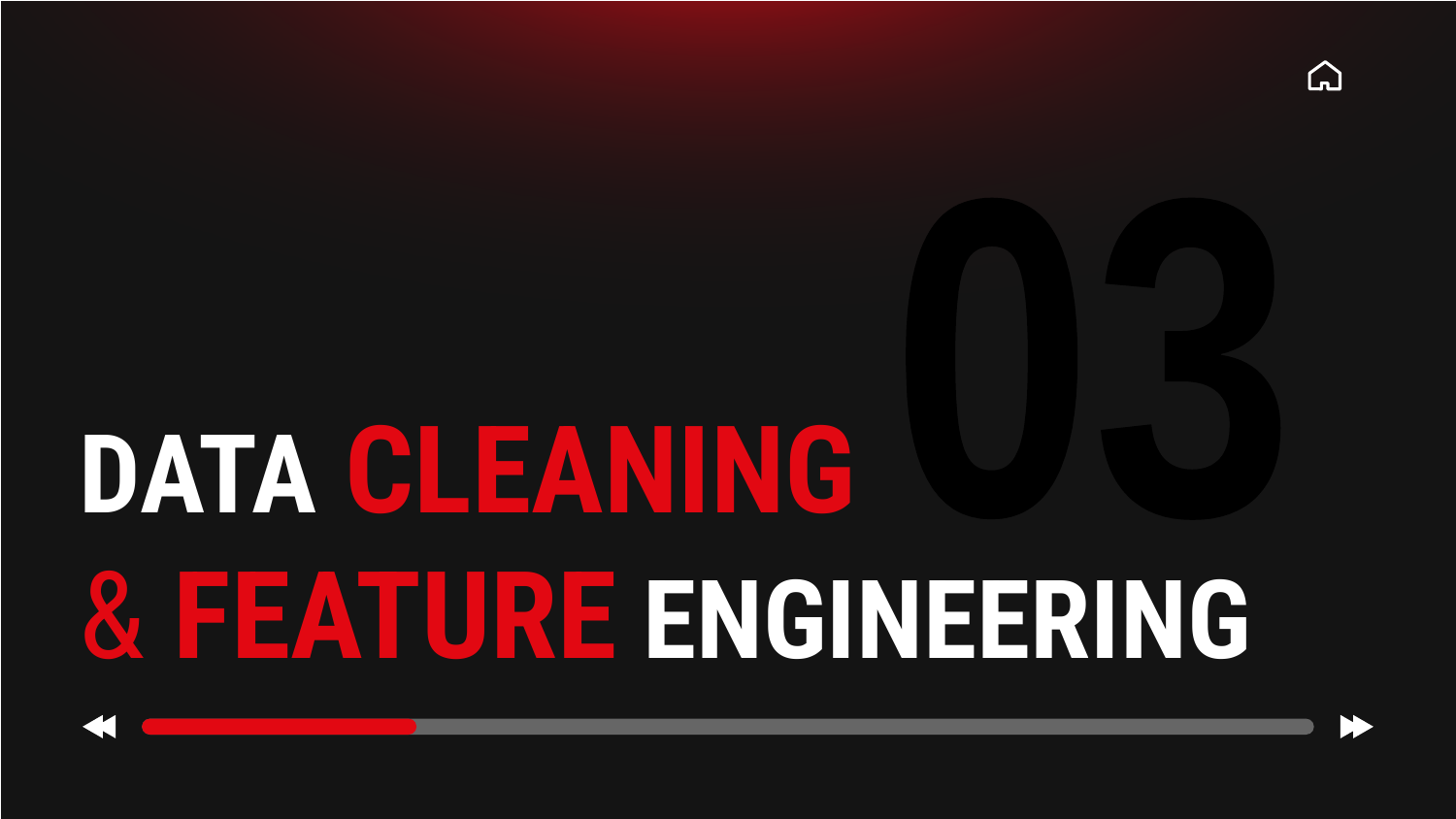

03
# DATA CLEANING & FEATURE ENGINEERING